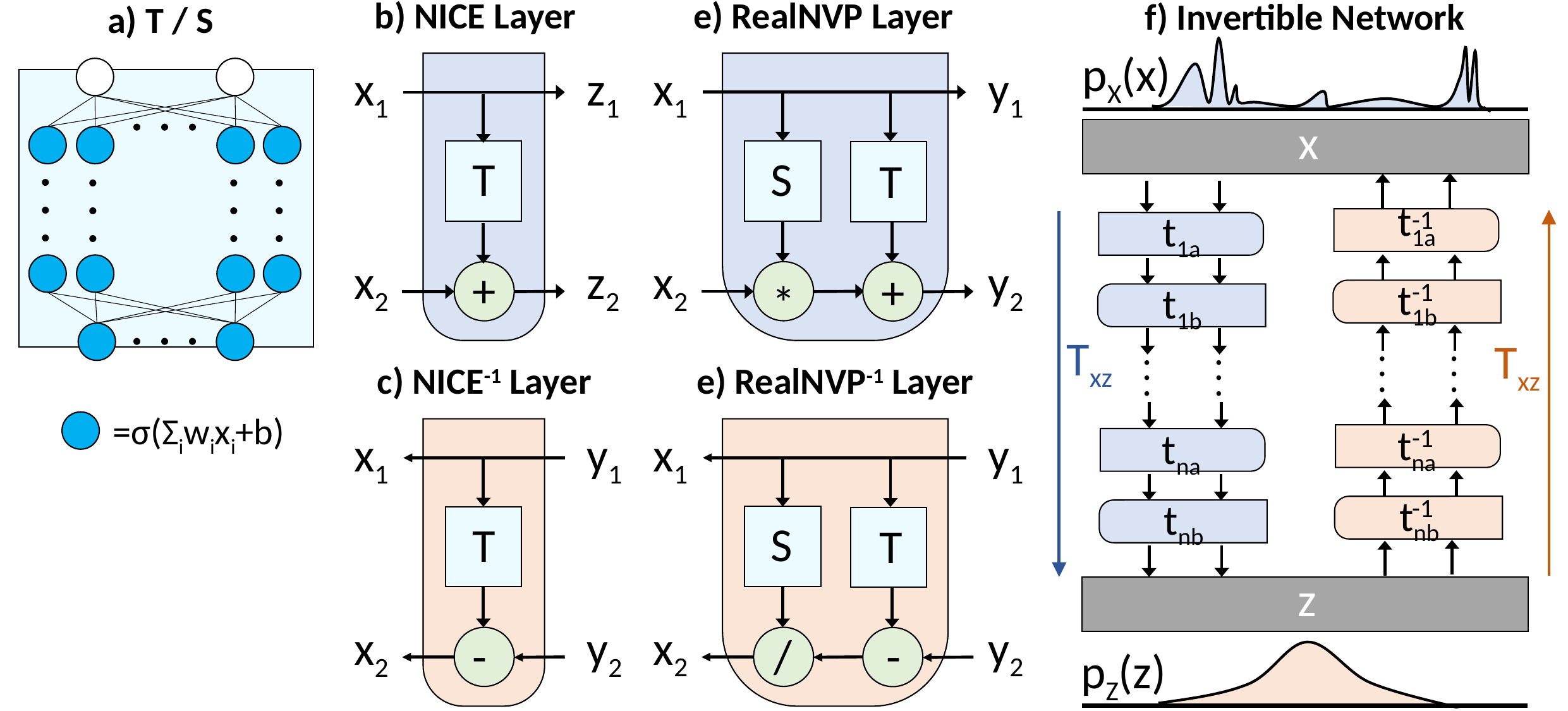

e) RealNVP Layer
b) NICE Layer
f) Invertible Network
a) T / S

pX(x)

x1
y1
x1
z1

. . .

x

S
T
T

. . .
. . .
. . .
. . .
t1a
-1
t1a

x2
y2
x2
z2

+
+

*
t1b
-1
t1b
. . .

Txz
Txz
. . .
. . .
e) RealNVP-1 Layer
c) NICE-1 Layer
. . .
. . .

=σ(Σiwixi+b)

tna
-1
tna

x1
y1
x1
y1

tnb
-1
tnb

S
T
T
z

x2
y2
x2
y2
/
-
-

pZ(z)